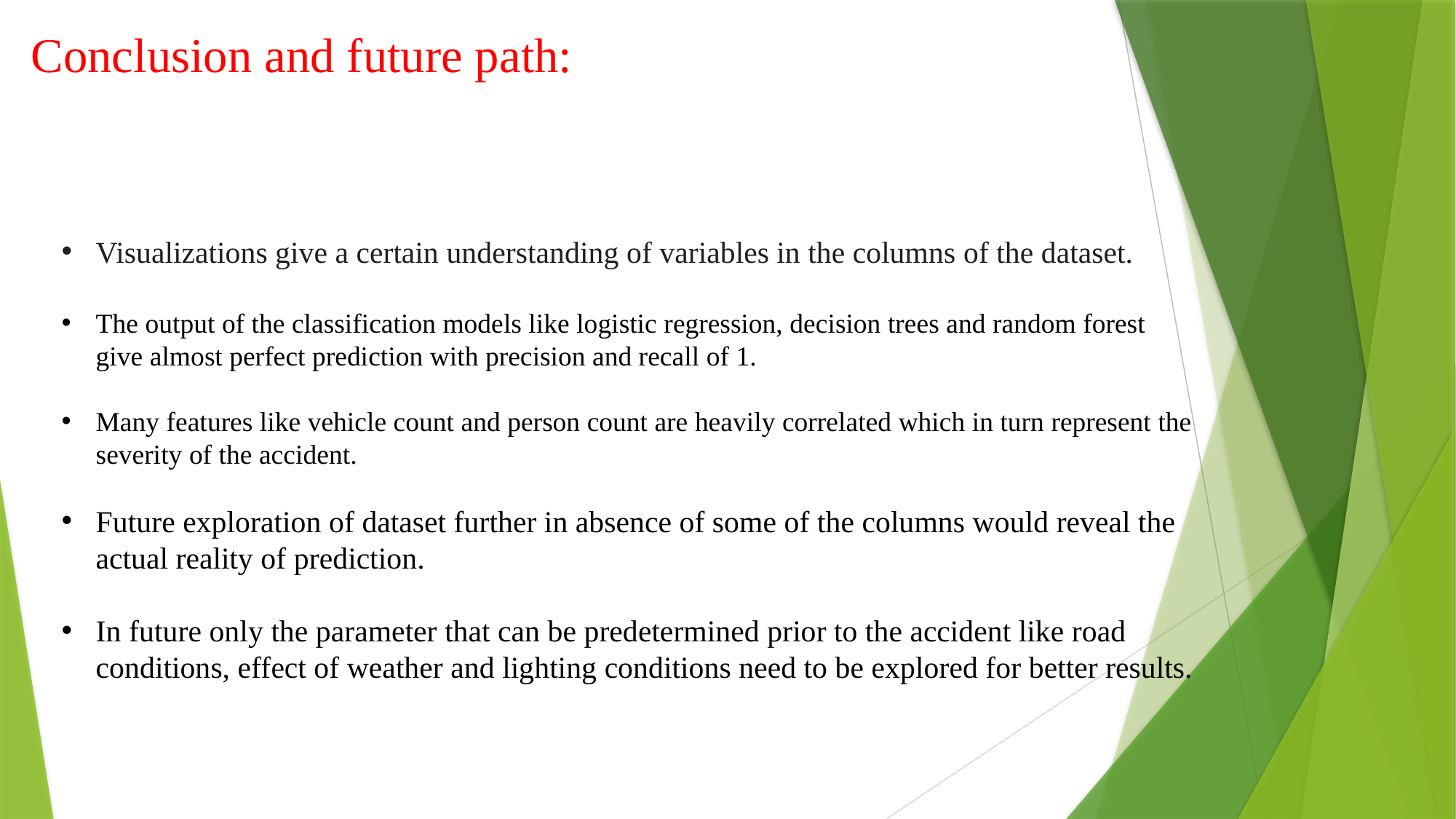

Conclusion and future path:
Visualizations give a certain understanding of variables in the columns of the dataset.

The output of the classification models like logistic regression, decision trees and random forest give almost perfect prediction with precision and recall of 1.

Many features like vehicle count and person count are heavily correlated which in turn represent the severity of the accident.

Future exploration of dataset further in absence of some of the columns would reveal the actual reality of prediction.

In future only the parameter that can be predetermined prior to the accident like road conditions, effect of weather and lighting conditions need to be explored for better results.